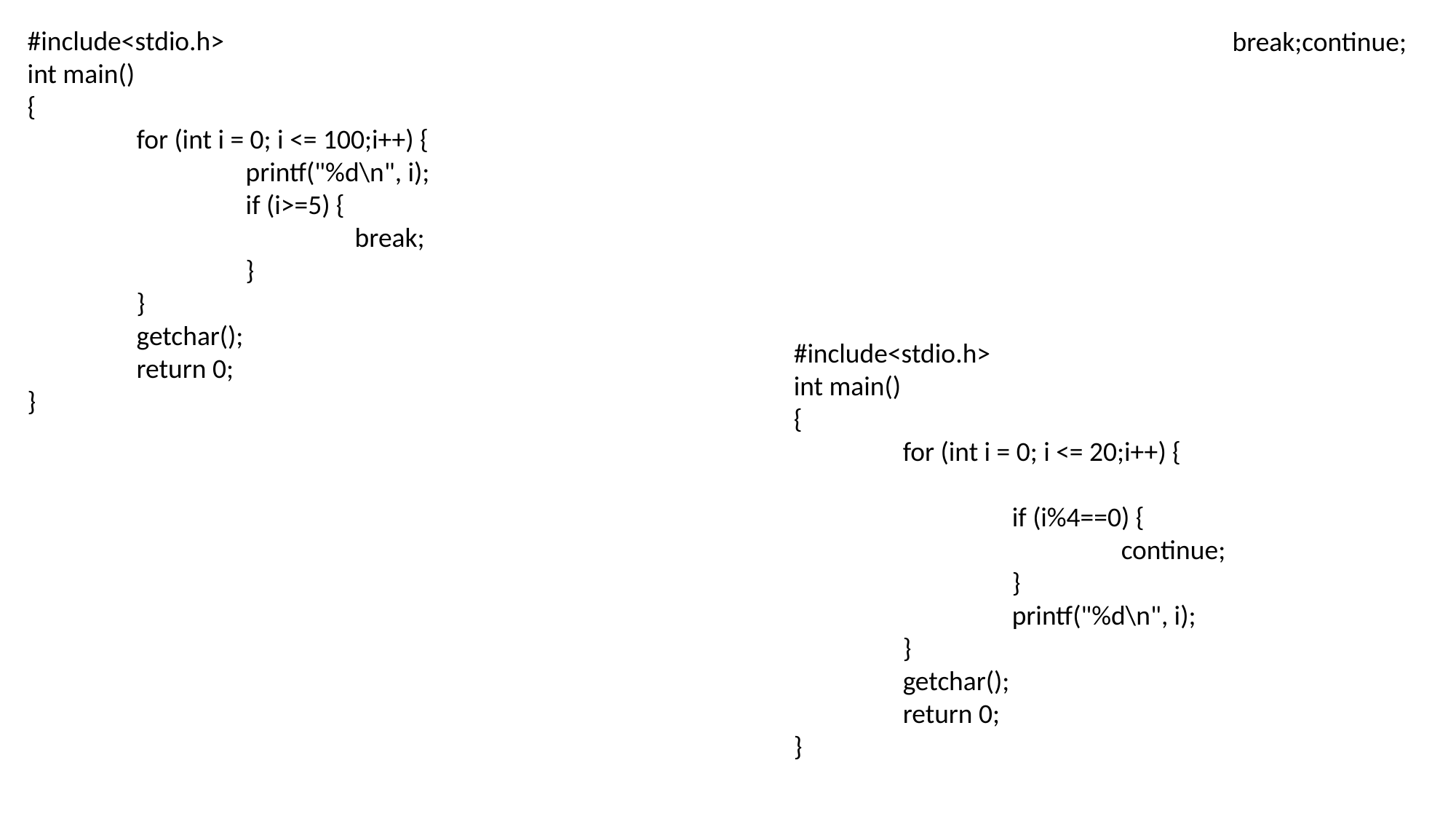

#include<stdio.h>
int main()
{
	for (int i = 0; i <= 100;i++) {
		printf("%d\n", i);
		if (i>=5) {
			break;
		}
	}
	getchar();
	return 0;
}
break;continue;
#include<stdio.h>
int main()
{
	for (int i = 0; i <= 20;i++) {

		if (i%4==0) {
			continue;
		}
		printf("%d\n", i);
	}
	getchar();
	return 0;
}